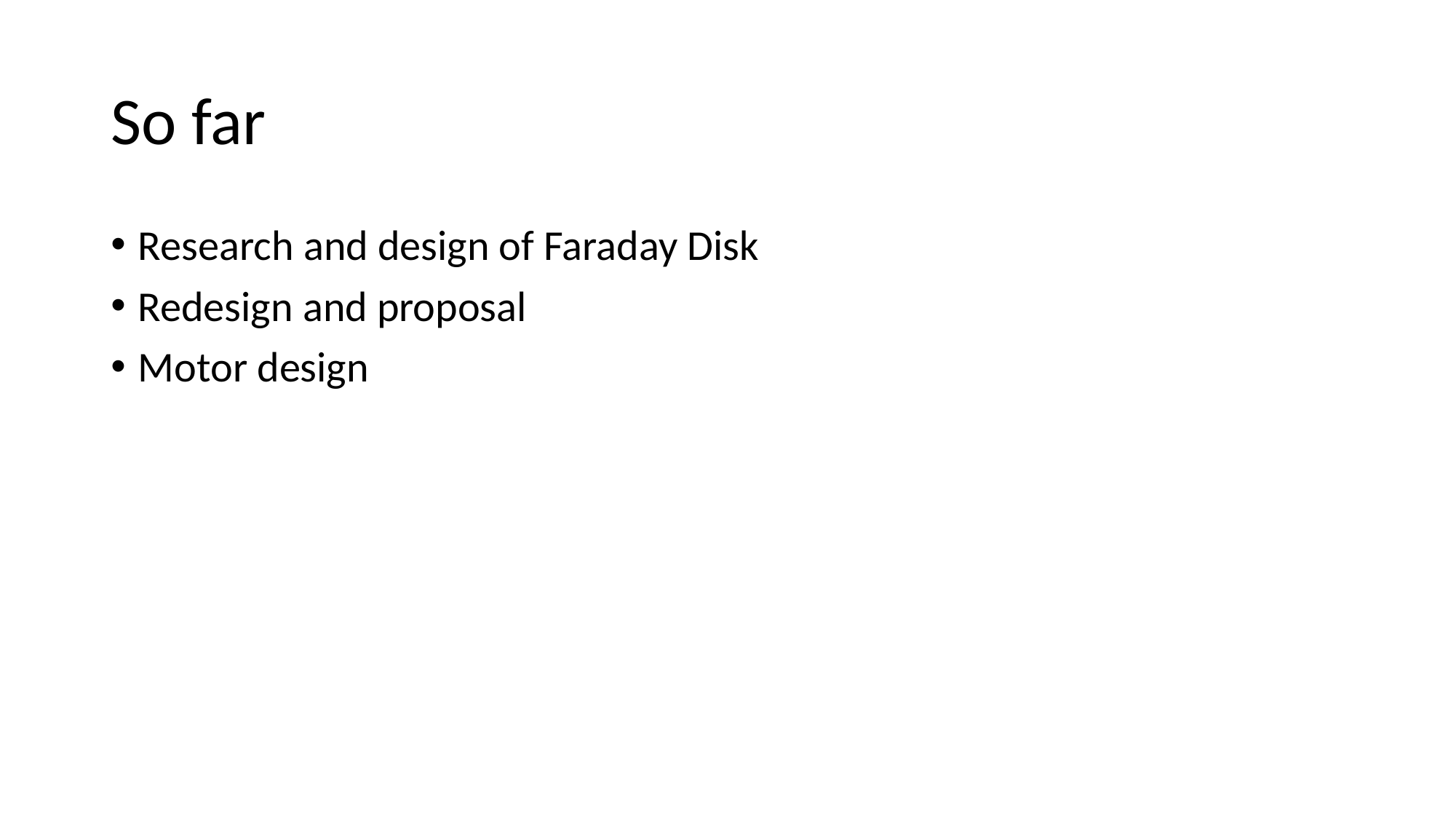

# So far
Research and design of Faraday Disk
Redesign and proposal
Motor design